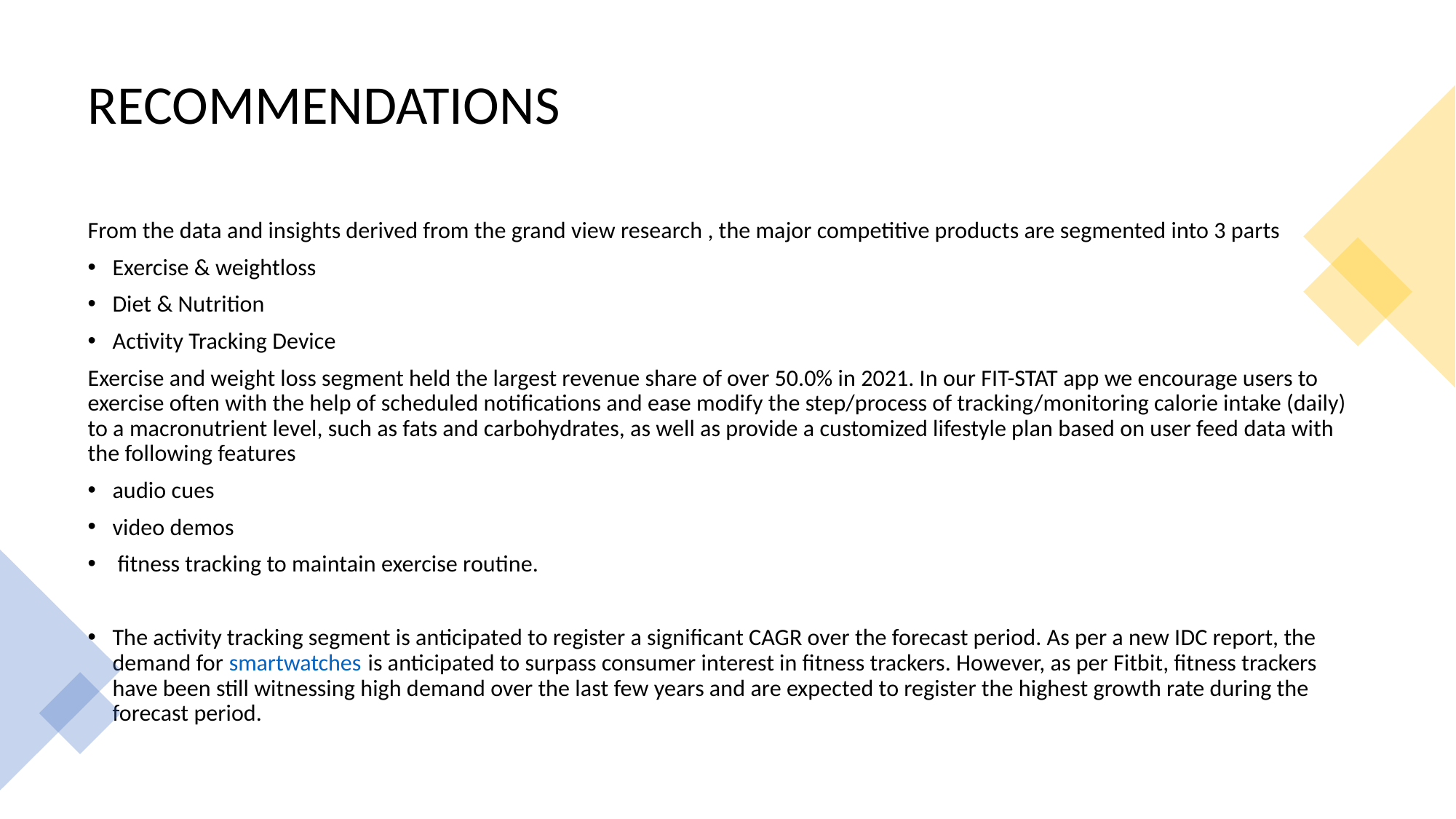

# RECOMMENDATIONS

From the data and insights derived from the grand view research , the major competitive products are segmented into 3 parts
Exercise & weightloss
Diet & Nutrition
Activity Tracking Device
Exercise and weight loss segment held the largest revenue share of over 50.0% in 2021. In our FIT-STAT app we encourage users to exercise often with the help of scheduled notifications and ease modify the step/process of tracking/monitoring calorie intake (daily) to a macronutrient level, such as fats and carbohydrates, as well as provide a customized lifestyle plan based on user feed data with the following features
audio cues
video demos
 fitness tracking to maintain exercise routine.

The activity tracking segment is anticipated to register a significant CAGR over the forecast period. As per a new IDC report, the demand for smartwatches is anticipated to surpass consumer interest in fitness trackers. However, as per Fitbit, fitness trackers have been still witnessing high demand over the last few years and are expected to register the highest growth rate during the forecast period.